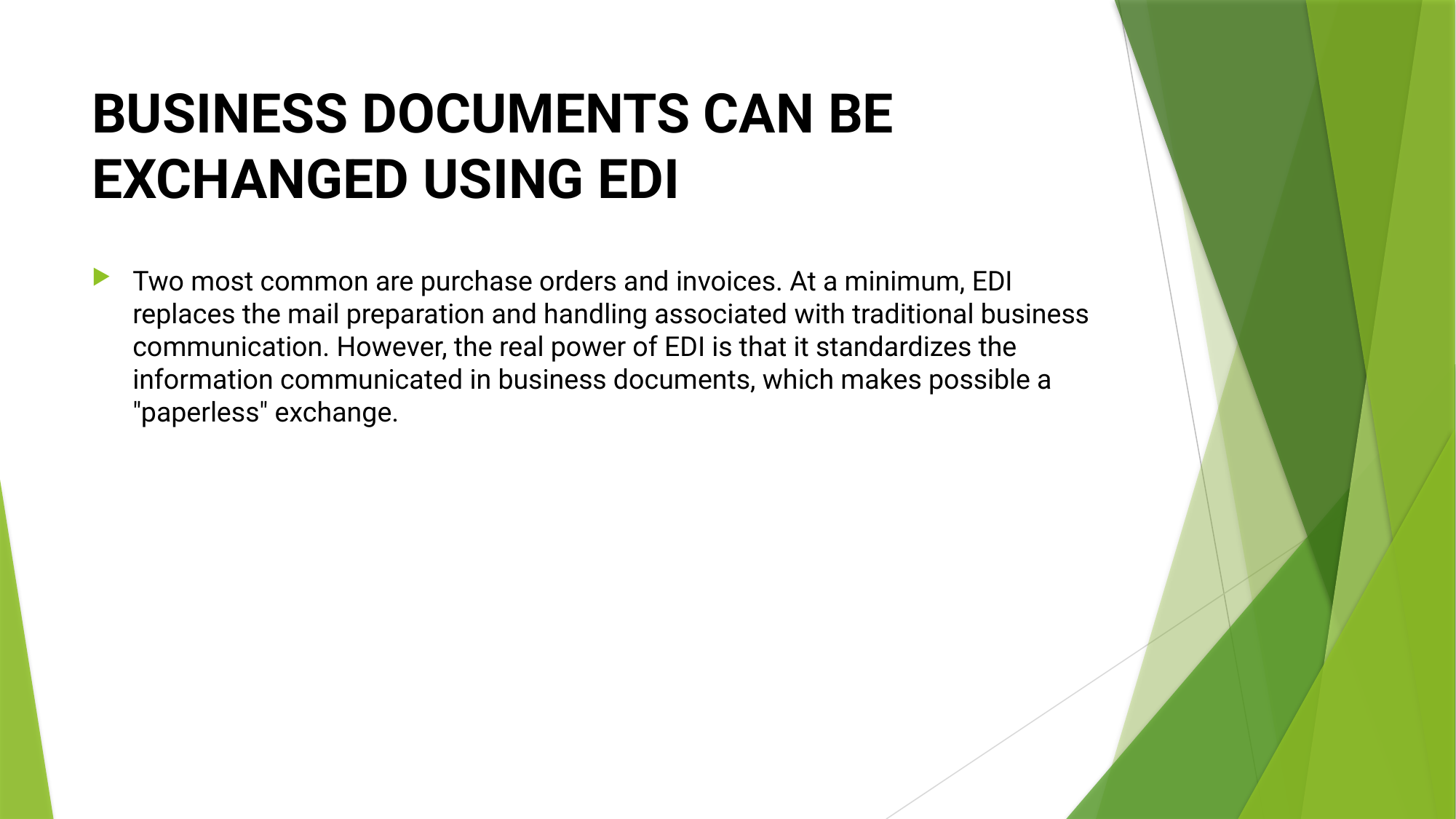

# BUSINESS DOCUMENTS CAN BE EXCHANGED USING EDI
Two most common are purchase orders and invoices. At a minimum, EDI replaces the mail preparation and handling associated with traditional business communication. However, the real power of EDI is that it standardizes the information communicated in business documents, which makes possible a "paperless" exchange.